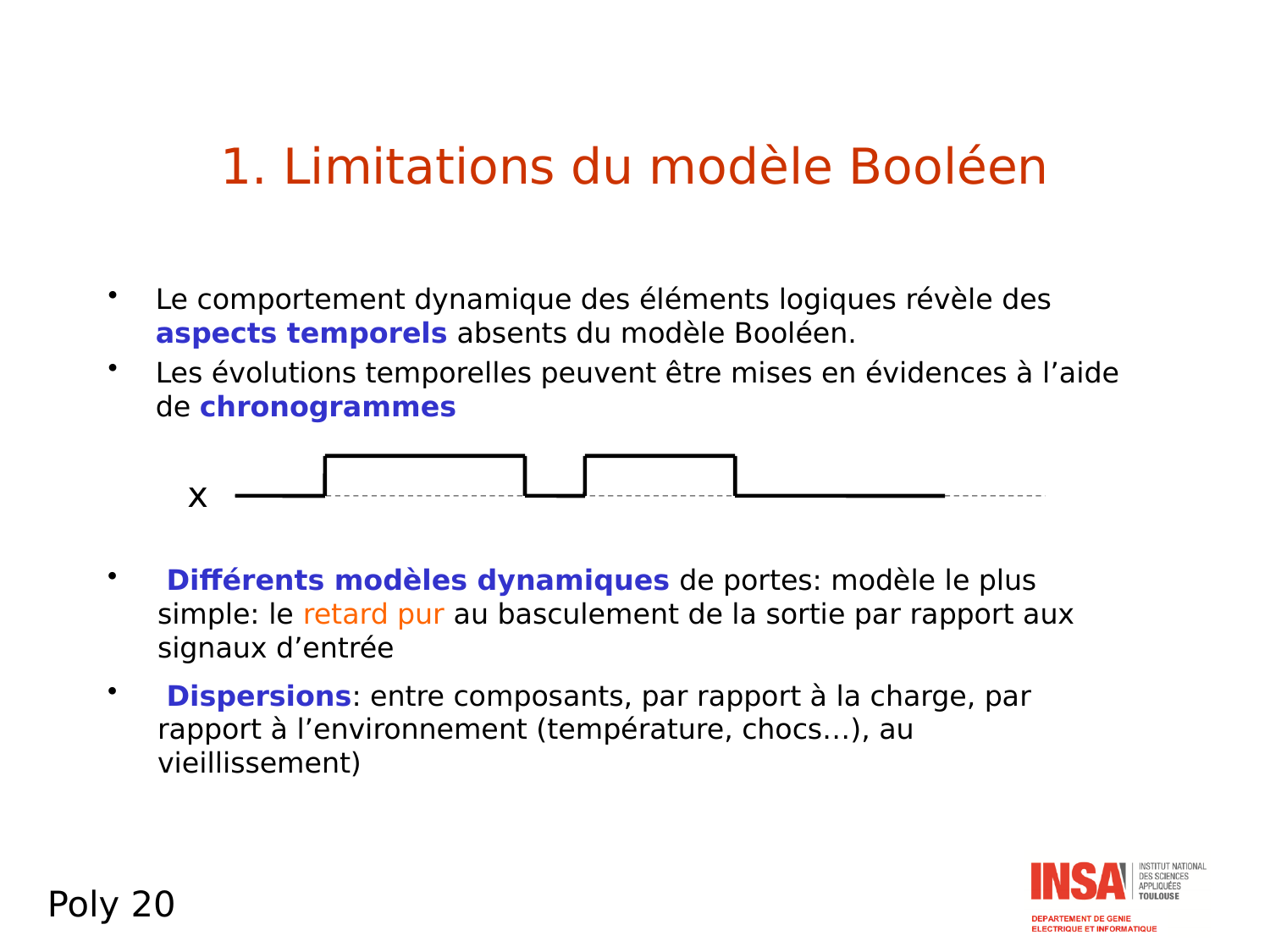

# 1. Limitations du modèle Booléen
Le comportement dynamique des éléments logiques révèle des aspects temporels absents du modèle Booléen.
Les évolutions temporelles peuvent être mises en évidences à l’aide de chronogrammes

x

 Différents modèles dynamiques de portes: modèle le plus simple: le retard pur au basculement de la sortie par rapport aux signaux d’entrée
 Dispersions: entre composants, par rapport à la charge, par rapport à l’environnement (température, chocs…), au vieillissement)
Poly 20